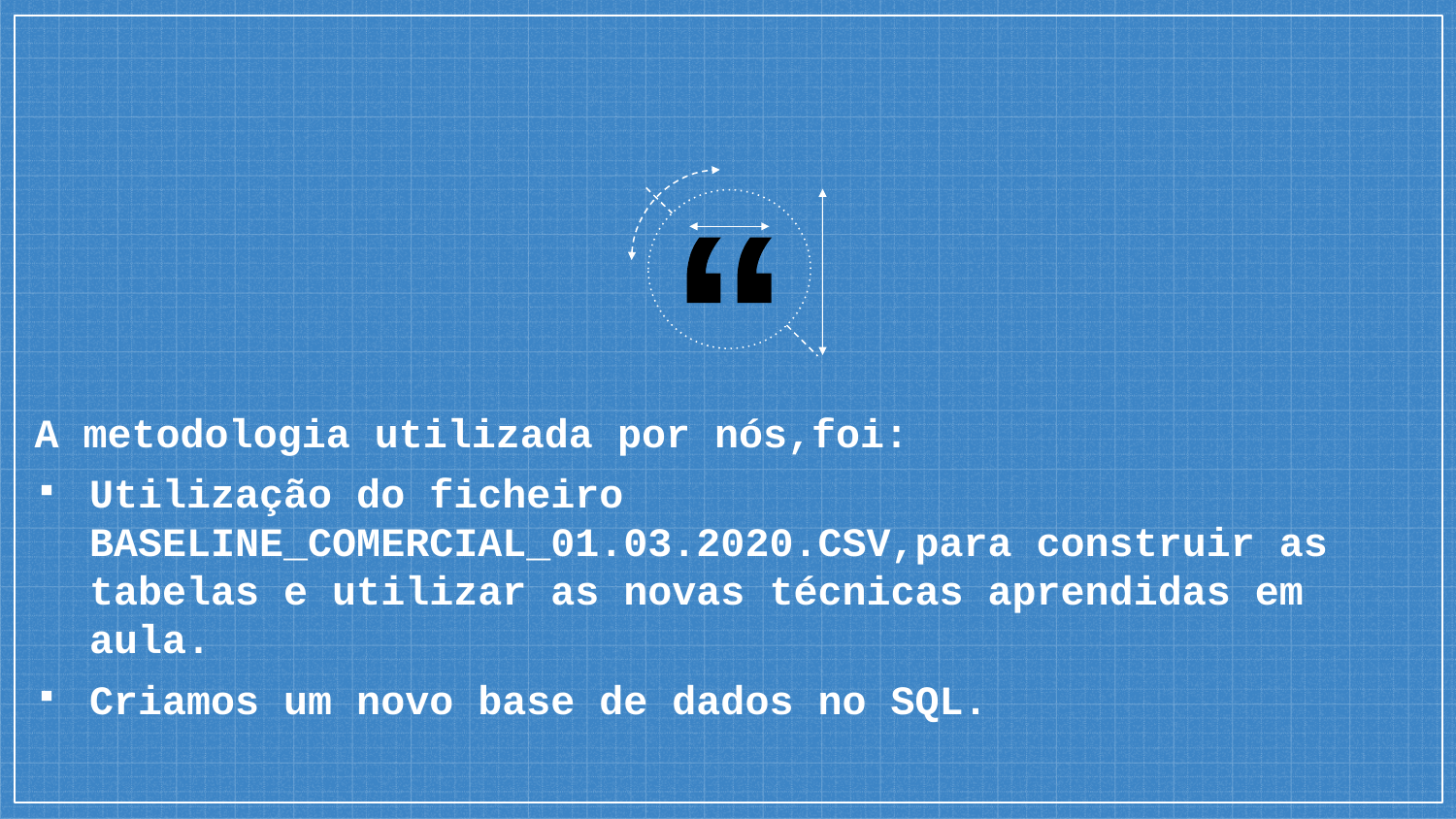

A metodologia utilizada por nós,foi:
Utilização do ficheiro BASELINE_COMERCIAL_01.03.2020.CSV,para construir as tabelas e utilizar as novas técnicas aprendidas em aula.
Criamos um novo base de dados no SQL.

6